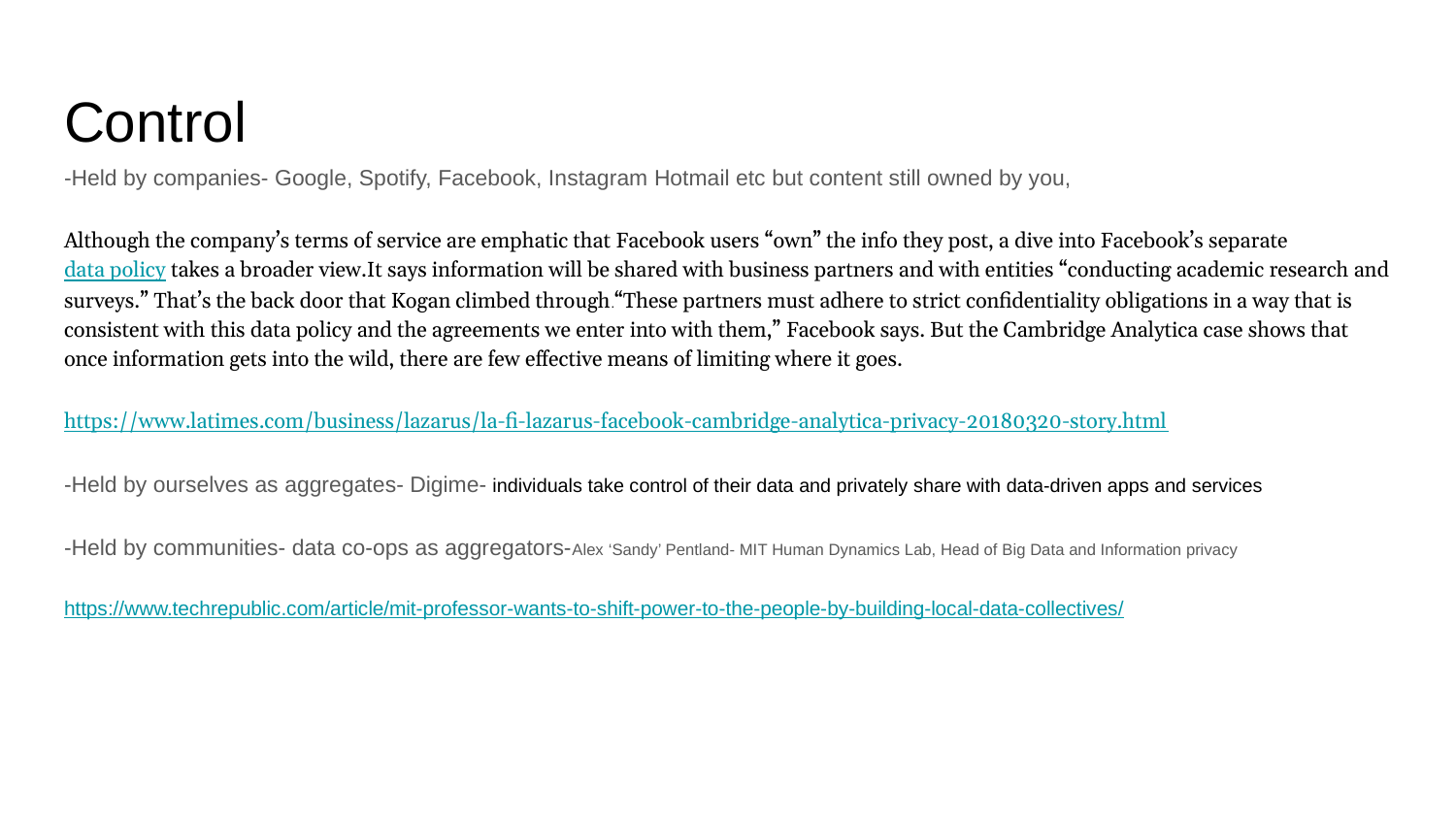

# Control
-Held by companies- Google, Spotify, Facebook, Instagram Hotmail etc but content still owned by you,
Although the company’s terms of service are emphatic that Facebook users “own” the info they post, a dive into Facebook’s separate data policy takes a broader view.It says information will be shared with business partners and with entities “conducting academic research and surveys.” That’s the back door that Kogan climbed through.“These partners must adhere to strict confidentiality obligations in a way that is consistent with this data policy and the agreements we enter into with them,” Facebook says. But the Cambridge Analytica case shows that once information gets into the wild, there are few effective means of limiting where it goes.
https://www.latimes.com/business/lazarus/la-fi-lazarus-facebook-cambridge-analytica-privacy-20180320-story.html
-Held by ourselves as aggregates- Digime- individuals take control of their data and privately share with data-driven apps and services
-Held by communities- data co-ops as aggregators-Alex ‘Sandy’ Pentland- MIT Human Dynamics Lab, Head of Big Data and Information privacy
https://www.techrepublic.com/article/mit-professor-wants-to-shift-power-to-the-people-by-building-local-data-collectives/